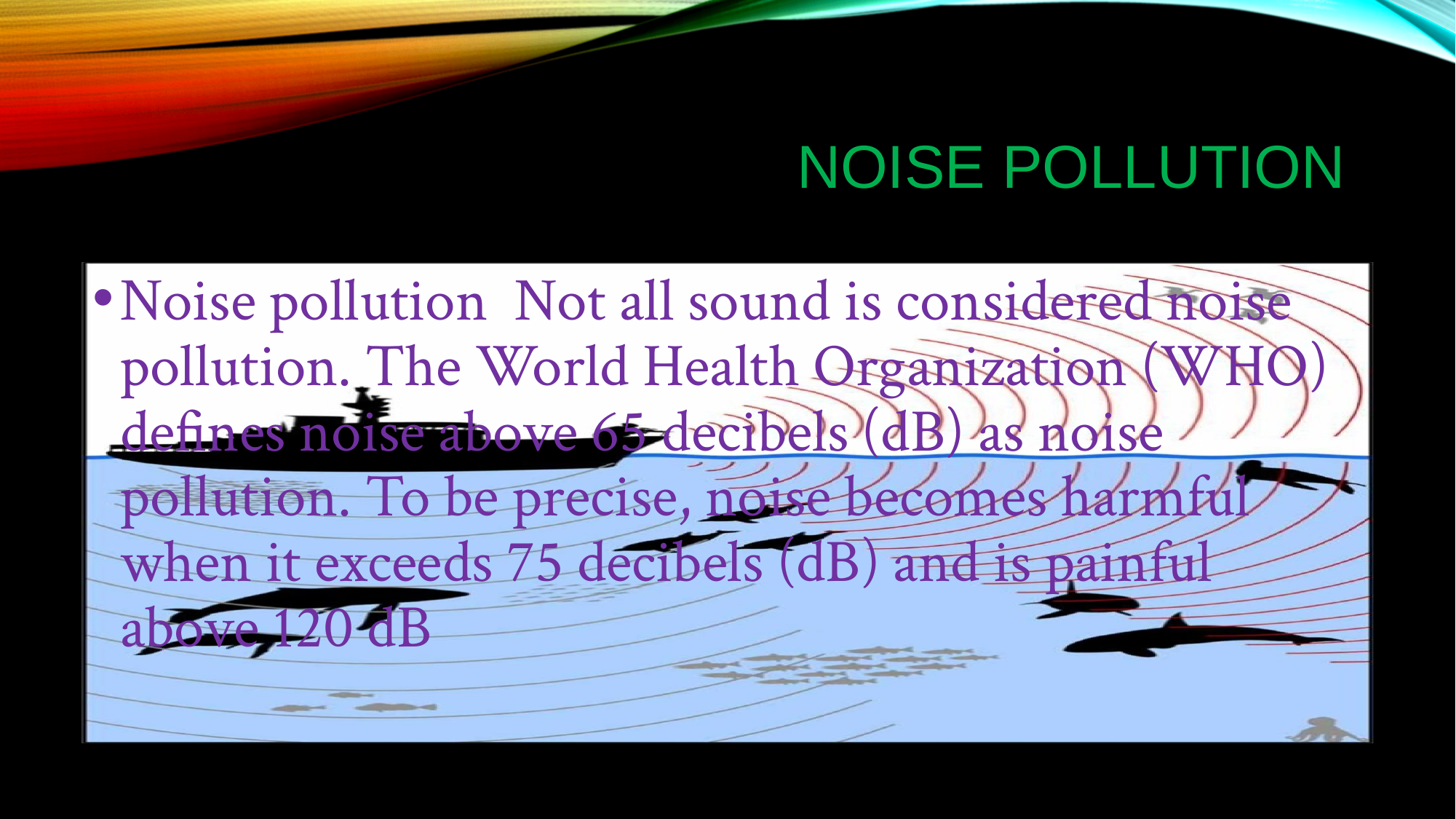

# Noise pollution
Noise pollution  Not all sound is considered noise pollution. The World Health Organization (WHO) defines noise above 65 decibels (dB) as noise pollution. To be precise, noise becomes harmful when it exceeds 75 decibels (dB) and is painful above 120 dB